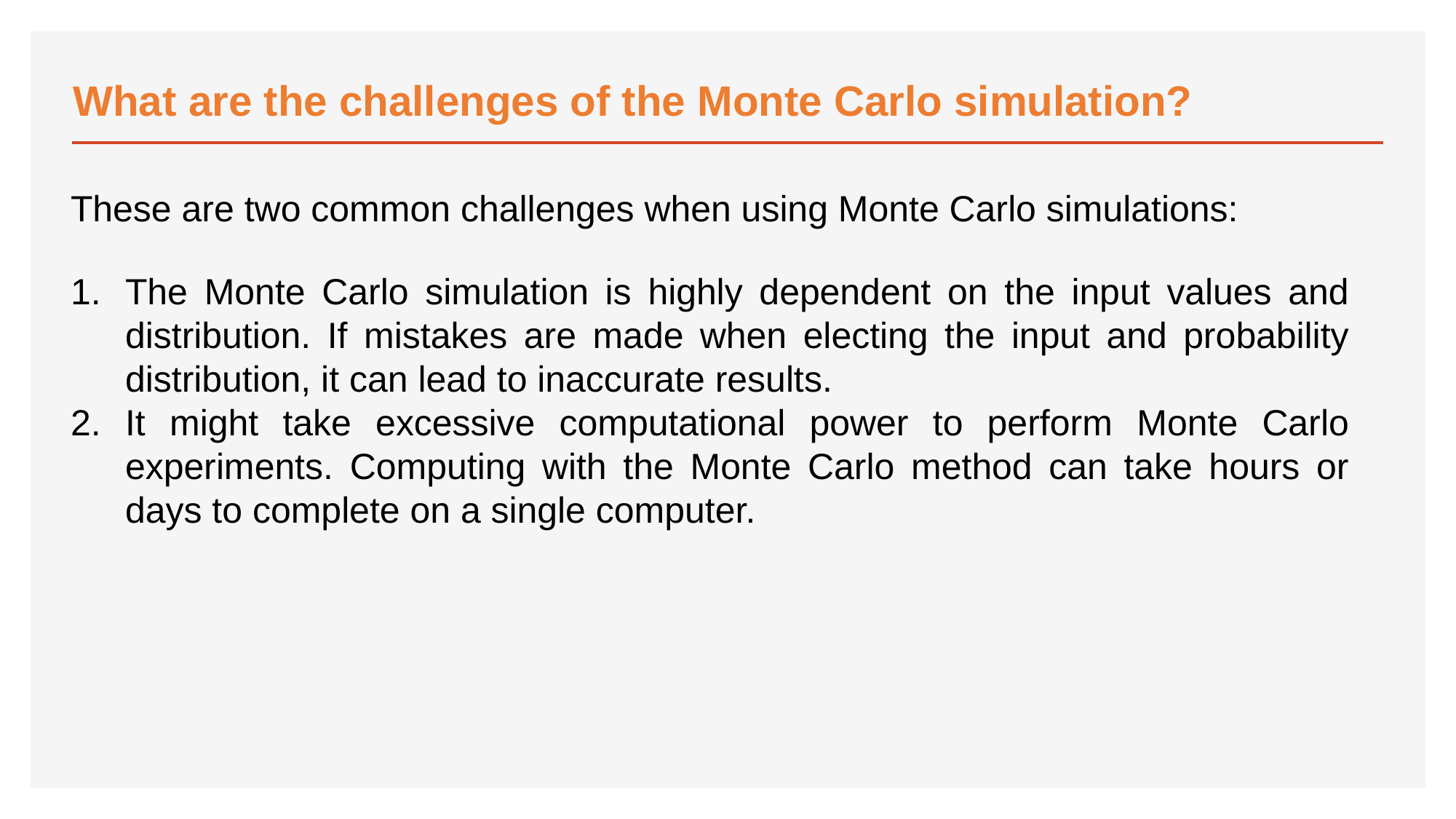

# What are the challenges of the Monte Carlo simulation?

These are two common challenges when using Monte Carlo simulations:

The Monte Carlo simulation is highly dependent on the input values and distribution. If mistakes are made when electing the input and probability distribution, it can lead to inaccurate results.
It might take excessive computational power to perform Monte Carlo experiments. Computing with the Monte Carlo method can take hours or days to complete on a single computer.